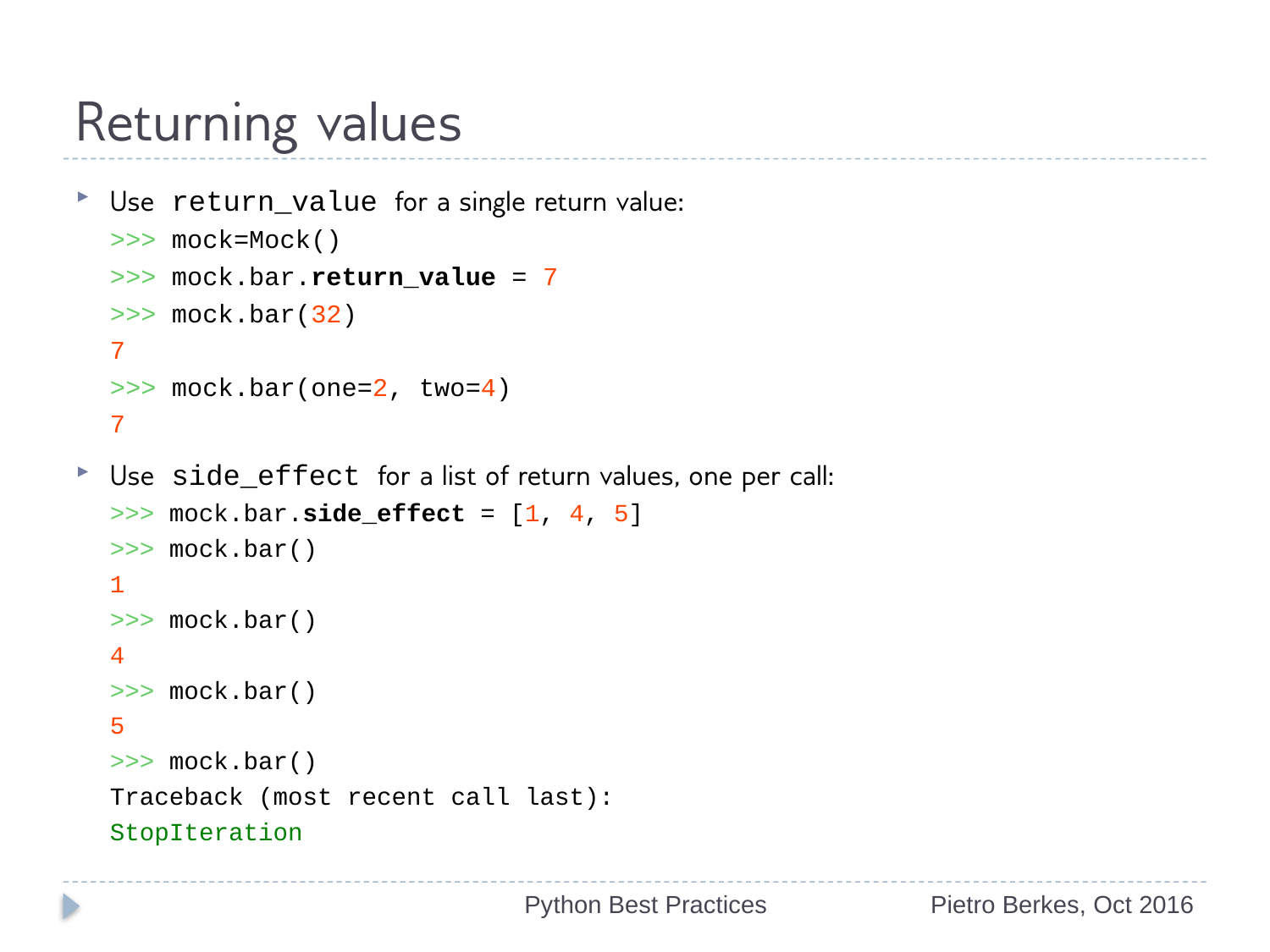

# Returning values
Use return_value for a single return value:
>>> mock=Mock()
>>> mock.bar.return_value = 7
>>> mock.bar(32)
7
>>> mock.bar(one=2, two=4)
7
Use side_effect for a list of return values, one per call:
>>> mock.bar.side_effect = [1, 4, 5]
>>> mock.bar()
1
>>> mock.bar()
4
>>> mock.bar()
5
>>> mock.bar()
Traceback (most recent call last):
StopIteration

Python Best Practices
Pietro Berkes, Oct 2016